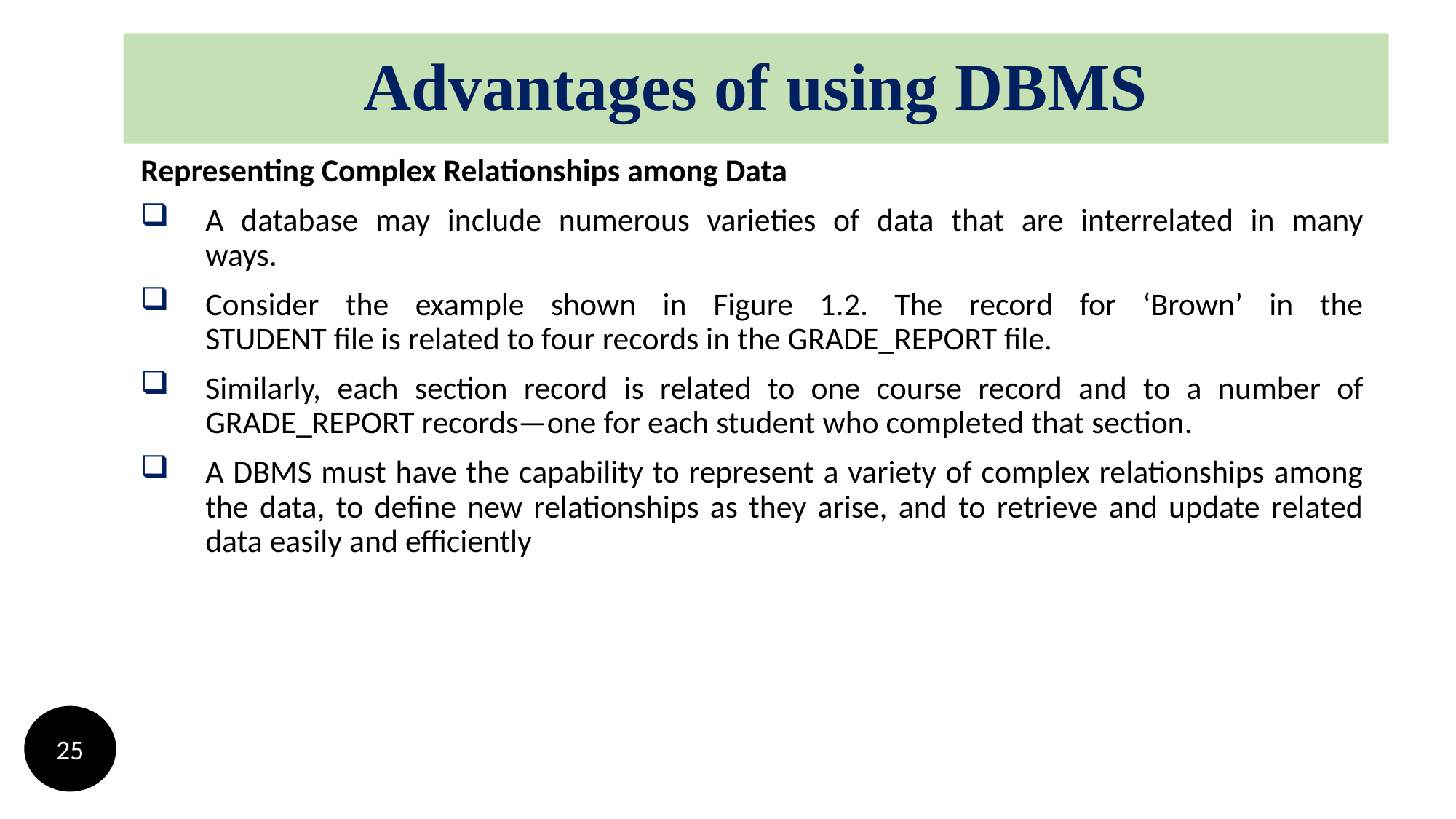

# Advantages of using DBMS
Representing Complex Relationships among Data
A database may include numerous varieties of data that are interrelated in many
ways.
Consider the example shown in Figure 1.2. The record for ‘Brown’ in the
STUDENT file is related to four records in the GRADE_REPORT file.
Similarly, each section record is related to one course record and to a number of GRADE_REPORT records—one for each student who completed that section.
A DBMS must have the capability to represent a variety of complex relationships among the data, to define new relationships as they arise, and to retrieve and update related data easily and efficiently
25